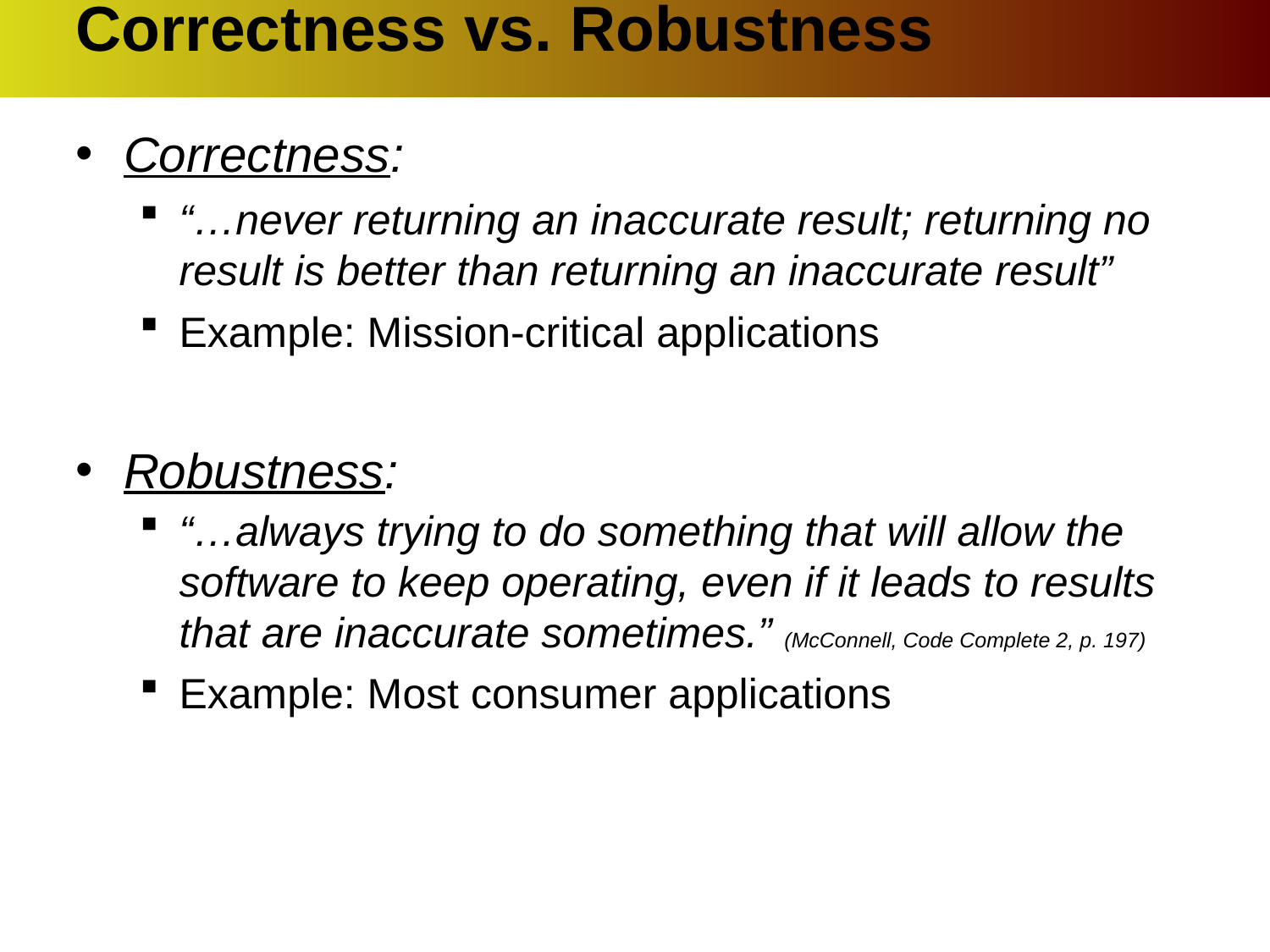

Correctness vs. Robustness
# Correctness:
“…never returning an inaccurate result; returning no result is better than returning an inaccurate result”
Example: Mission-critical applications

Robustness:
“…always trying to do something that will allow the software to keep operating, even if it leads to results that are inaccurate sometimes.” (McConnell, Code Complete 2, p. 197)
Example: Most consumer applications